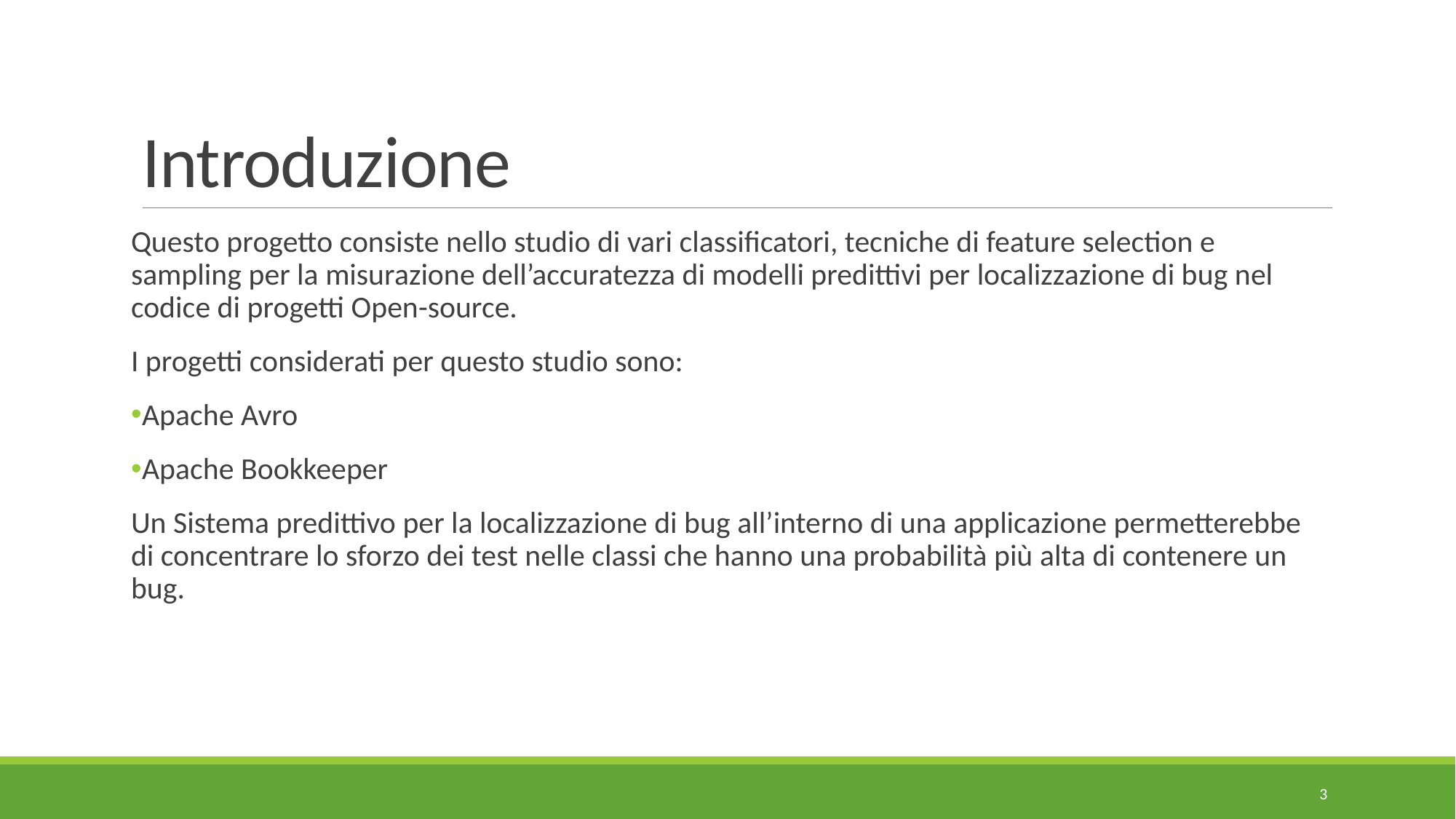

# Introduzione
Questo progetto consiste nello studio di vari classificatori, tecniche di feature selection e sampling per la misurazione dell’accuratezza di modelli predittivi per localizzazione di bug nel codice di progetti Open-source.
I progetti considerati per questo studio sono:
Apache Avro
Apache Bookkeeper
Un Sistema predittivo per la localizzazione di bug all’interno di una applicazione permetterebbe di concentrare lo sforzo dei test nelle classi che hanno una probabilità più alta di contenere un bug.
3